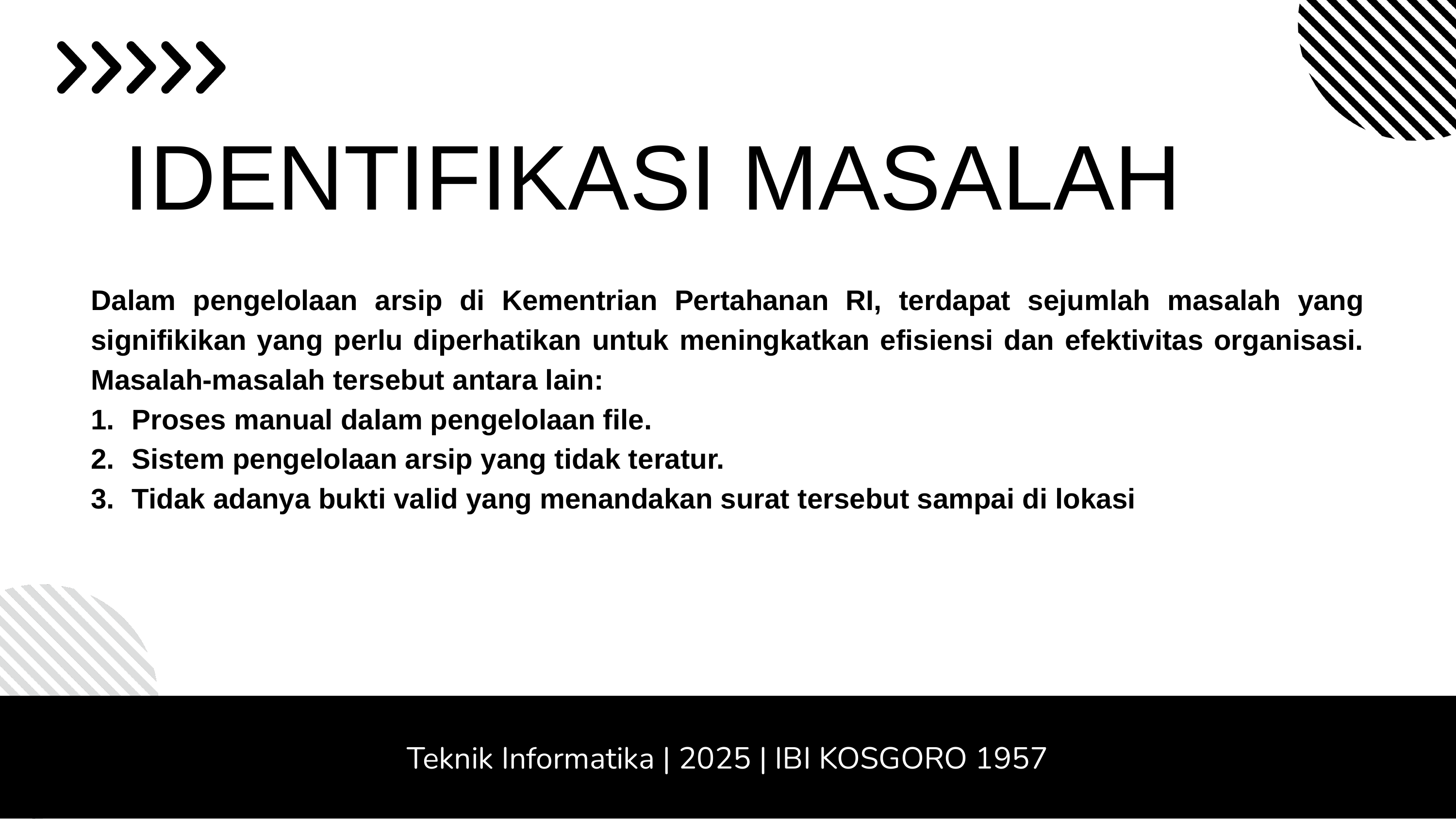

IDENTIFIKASI MASALAH
Dalam pengelolaan arsip di Kementrian Pertahanan RI, terdapat sejumlah masalah yang signifikikan yang perlu diperhatikan untuk meningkatkan efisiensi dan efektivitas organisasi. Masalah-masalah tersebut antara lain:
Proses manual dalam pengelolaan file.
Sistem pengelolaan arsip yang tidak teratur.
Tidak adanya bukti valid yang menandakan surat tersebut sampai di lokasi

Teknik Informatika | 2025 | IBI KOSGORO 1957